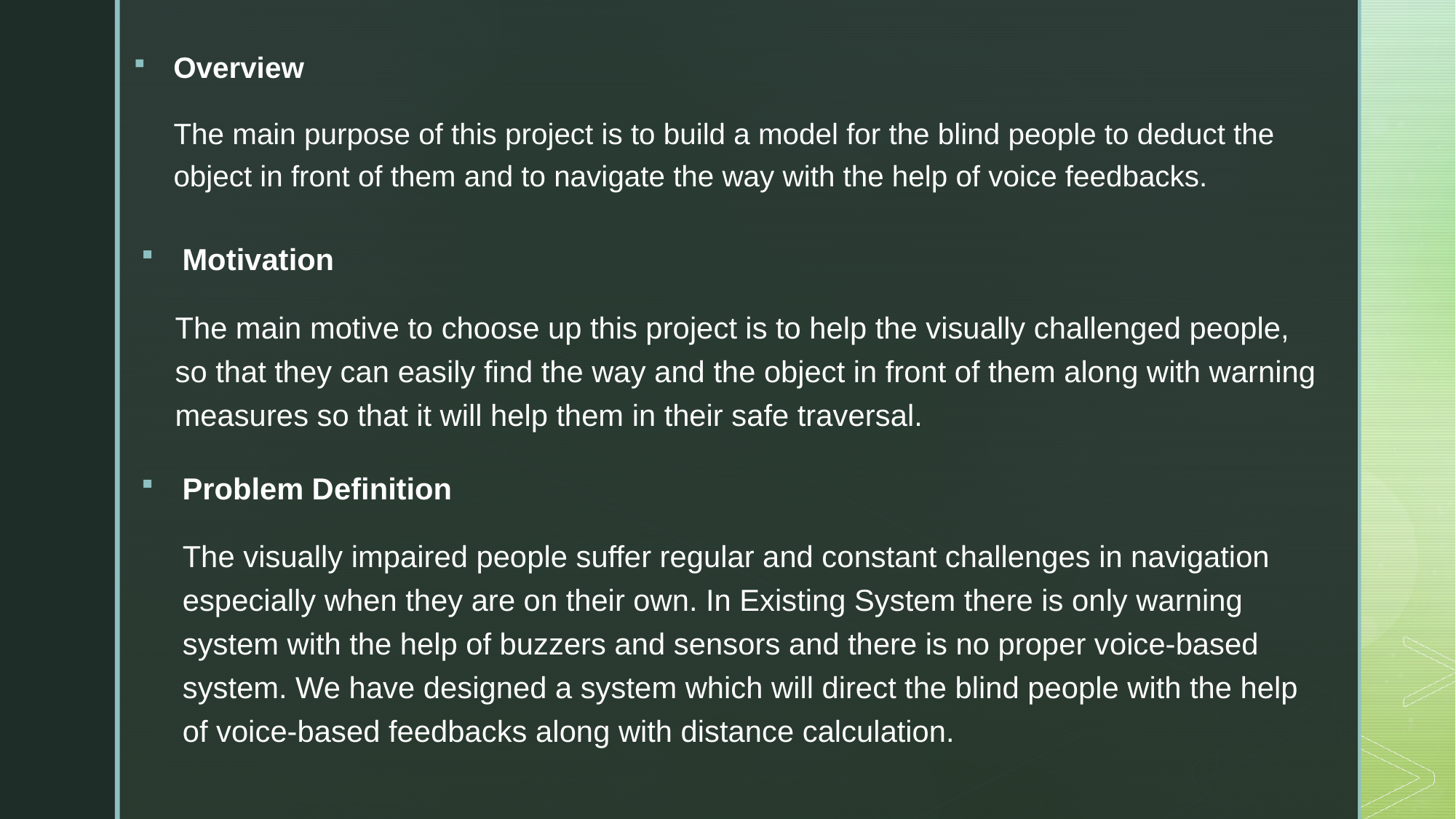

Overview
The main purpose of this project is to build a model for the blind people to deduct the object in front of them and to navigate the way with the help of voice feedbacks.

Motivation
The main motive to choose up this project is to help the visually challenged people, so that they can easily find the way and the object in front of them along with warning measures so that it will help them in their safe traversal.
Problem Definition
The visually impaired people suffer regular and constant challenges in navigation especially when they are on their own. In Existing System there is only warning system with the help of buzzers and sensors and there is no proper voice-based system. We have designed a system which will direct the blind people with the help of voice-based feedbacks along with distance calculation.